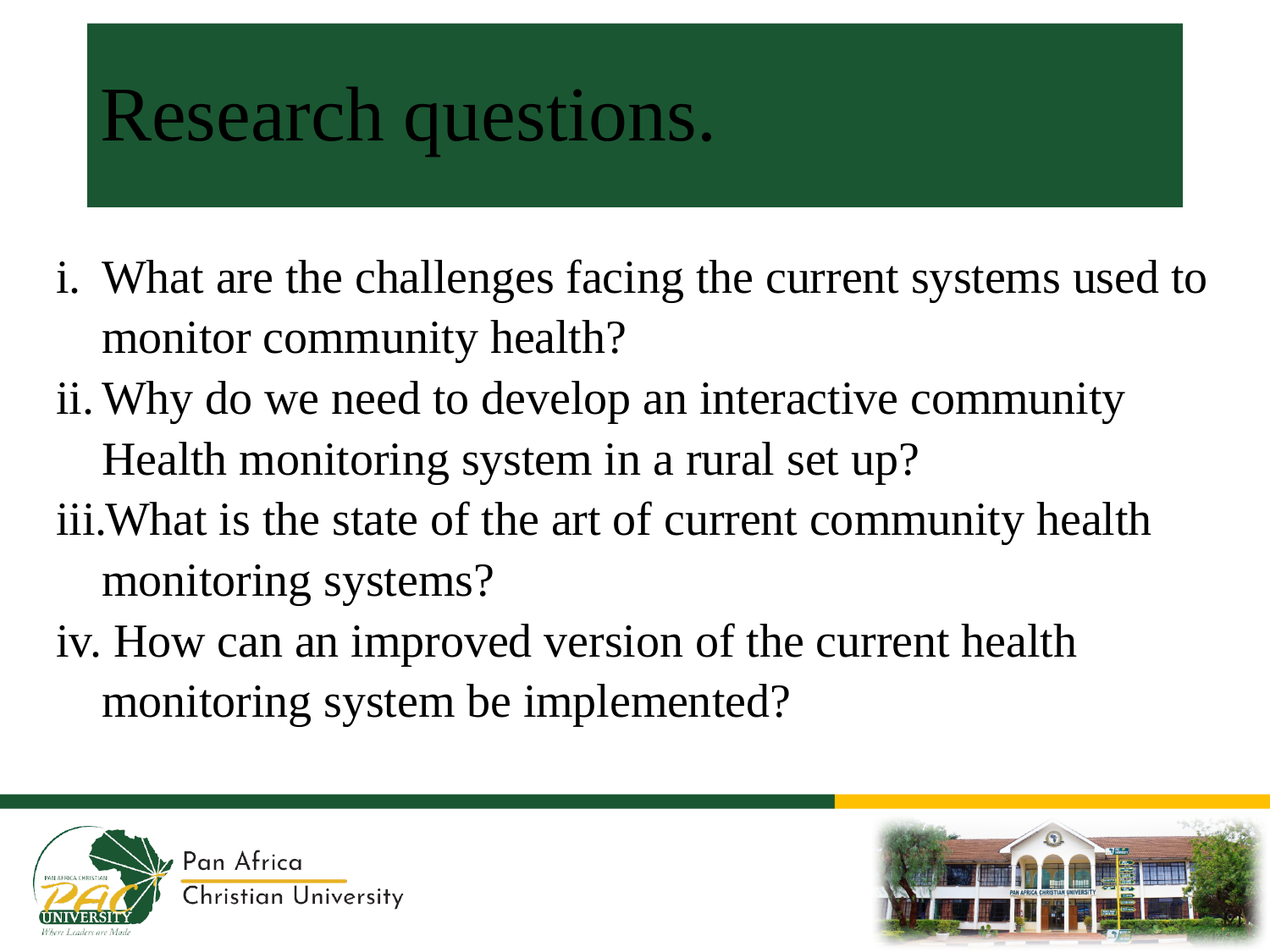

# Research questions.
What are the challenges facing the current systems used to monitor community health?
Why do we need to develop an interactive community Health monitoring system in a rural set up?
What is the state of the art of current community health monitoring systems?
 How can an improved version of the current health monitoring system be implemented?